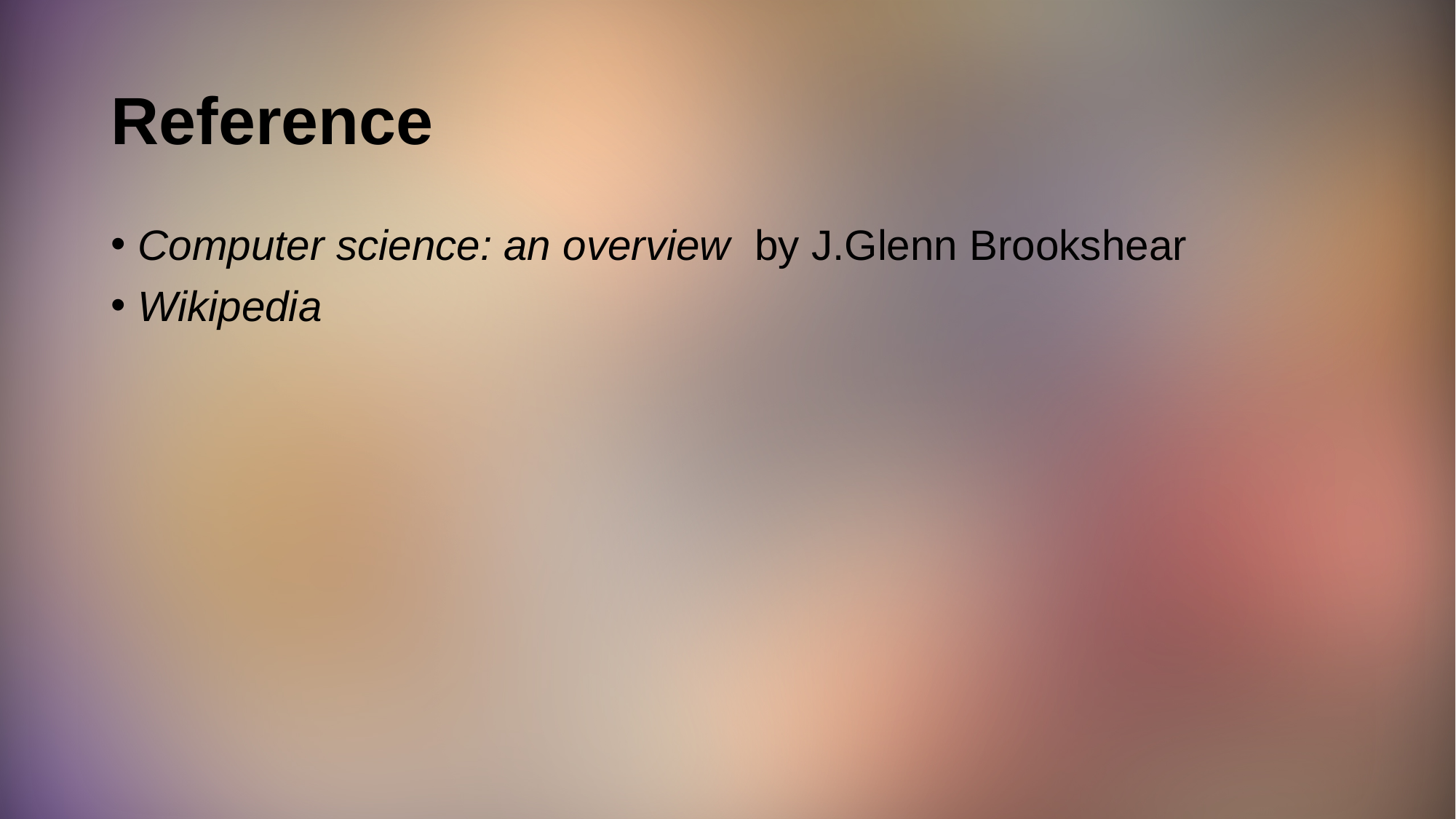

# Reference
Computer science: an overview  by J.Glenn Brookshear
Wikipedia